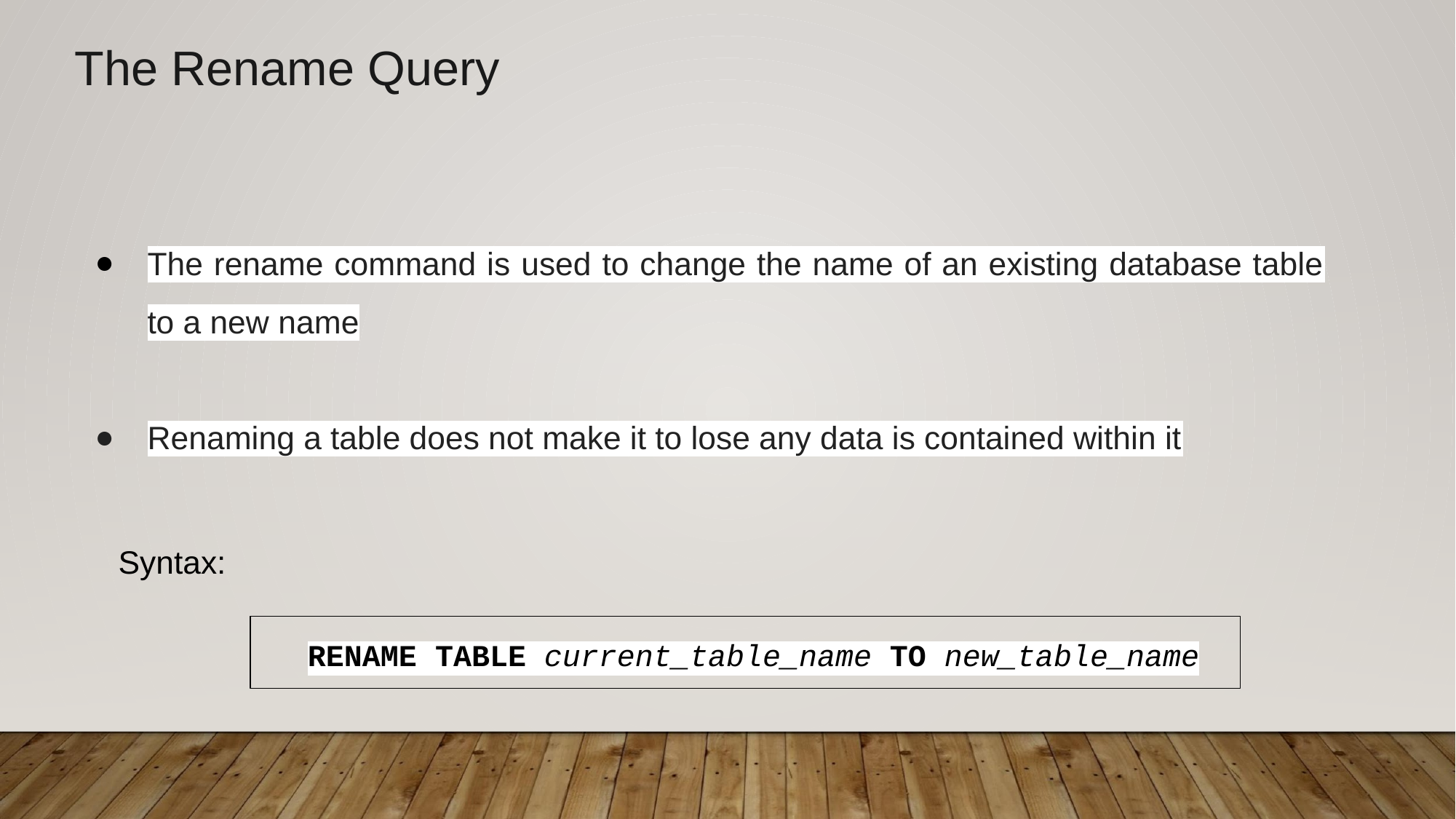

The Rename Query
The rename command is used to change the name of an existing database table to a new name

Renaming a table does not make it to lose any data is contained within it
Syntax:
RENAME TABLE current_table_name TO new_table_name